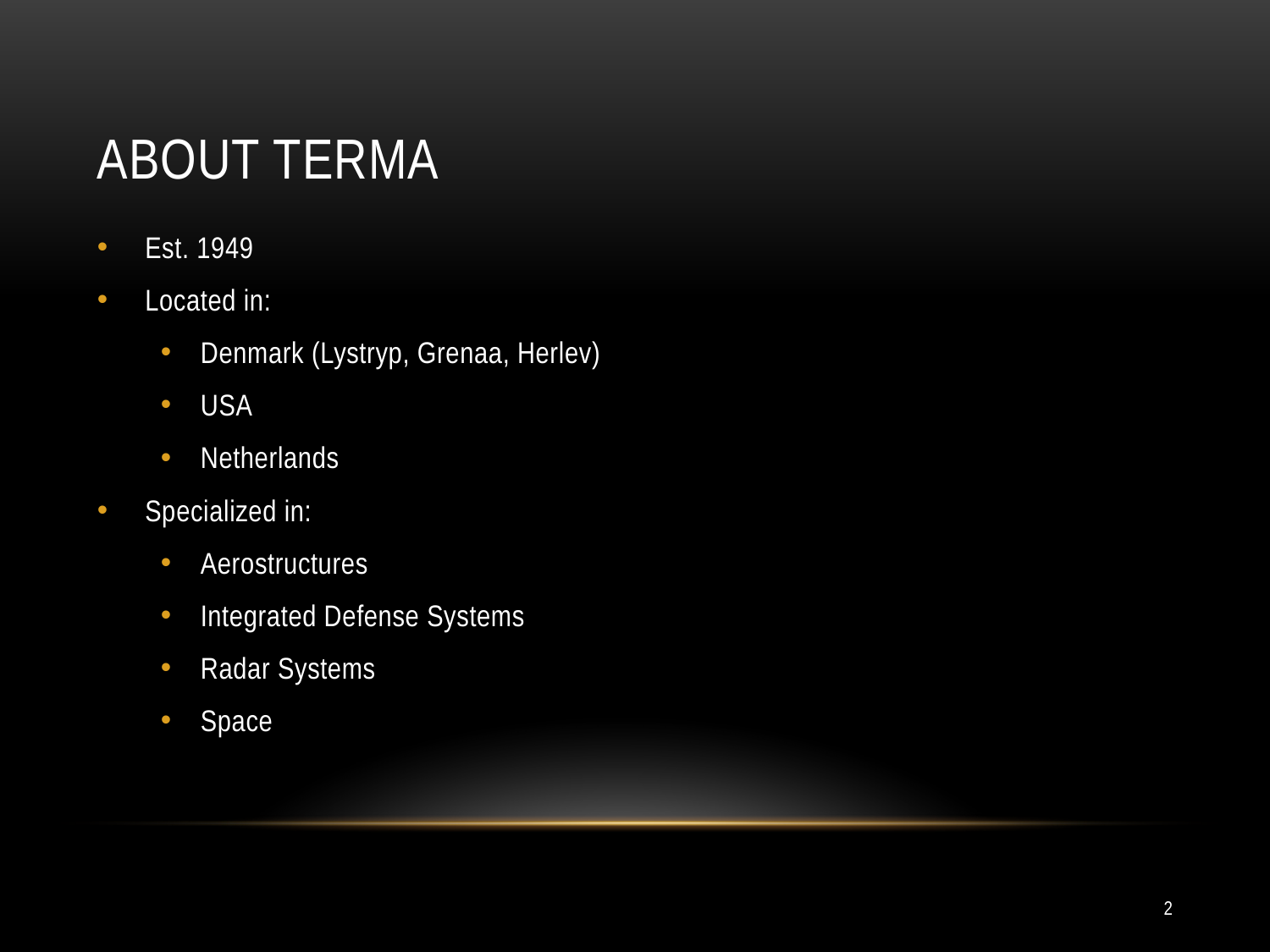

# About Terma
Est. 1949
Located in:
Denmark (Lystryp, Grenaa, Herlev)
USA
Netherlands
Specialized in:
Aerostructures
Integrated Defense Systems
Radar Systems
Space
2